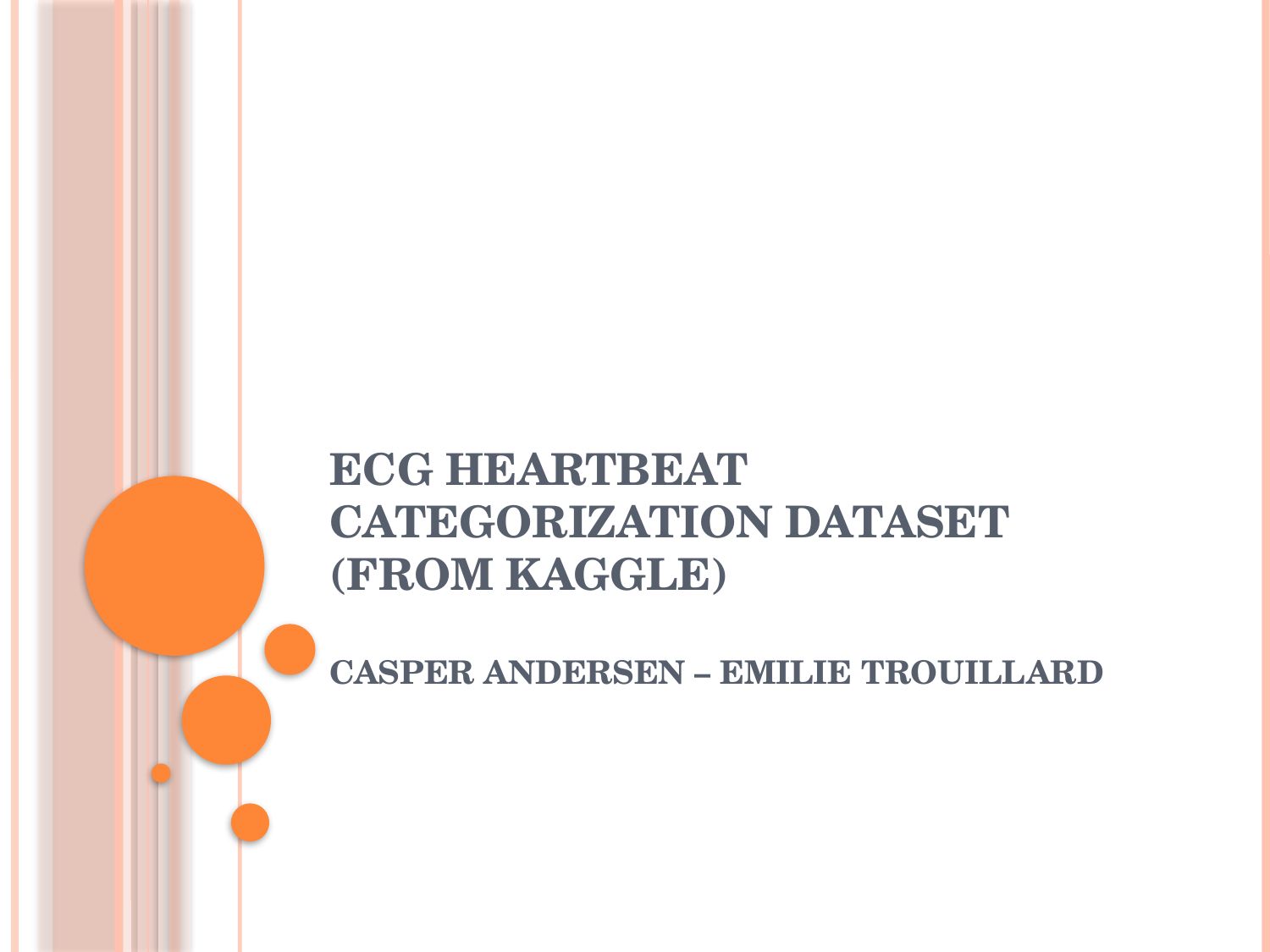

# ECG Heartbeat Categorization Dataset (From Kaggle) Casper Andersen – Emilie Trouillard